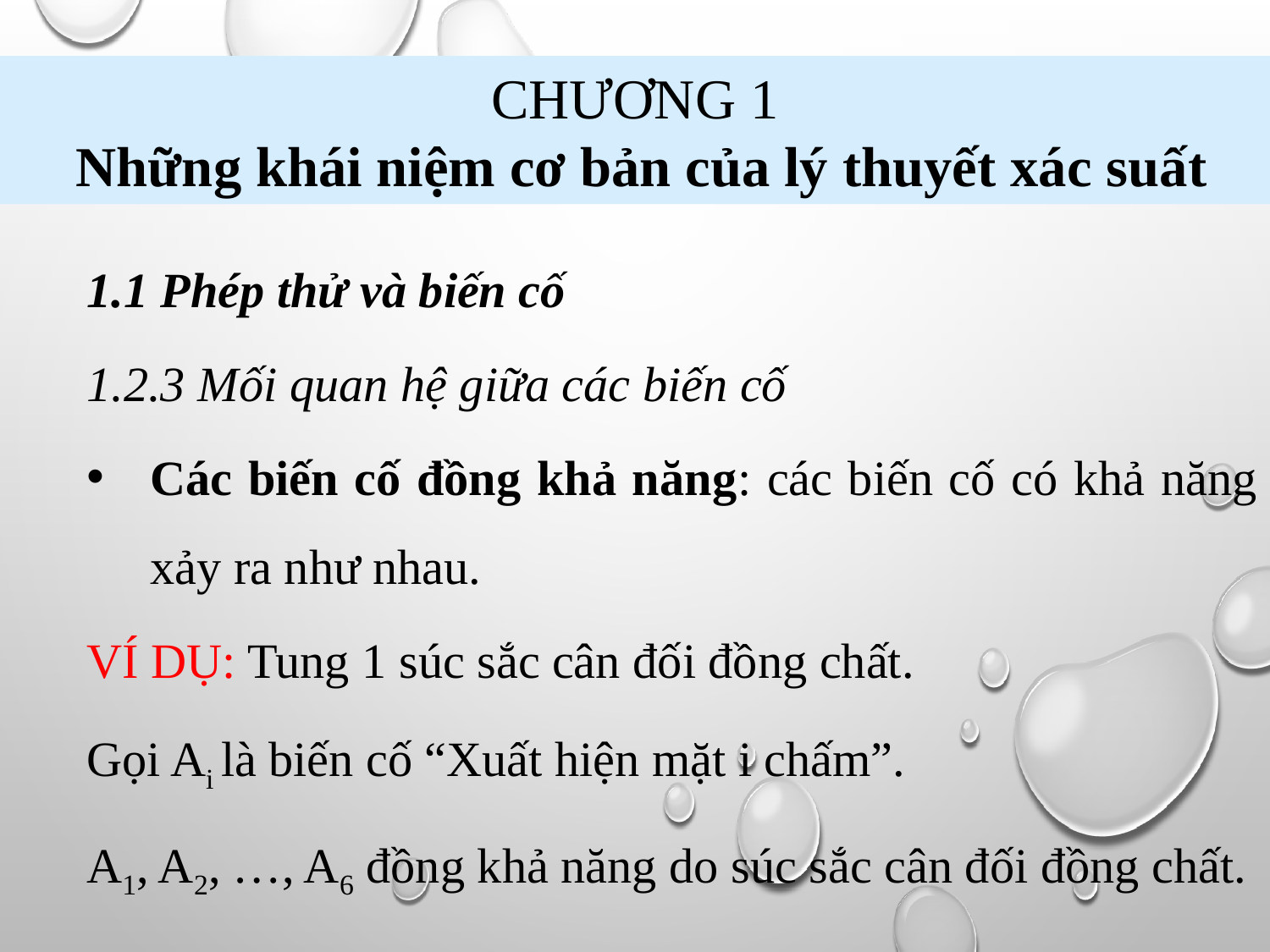

CHƯƠNG 1
 Những khái niệm cơ bản của lý thuyết xác suất
1.1 Phép thử và biến cố
1.2.3 Mối quan hệ giữa các biến cố
Các biến cố đồng khả năng: các biến cố có khả năng xảy ra như nhau.
VÍ DỤ: Tung 1 súc sắc cân đối đồng chất.
Gọi Ai là biến cố “Xuất hiện mặt i chấm”.
A1, A2, …, A6 đồng khả năng do súc sắc cân đối đồng chất.